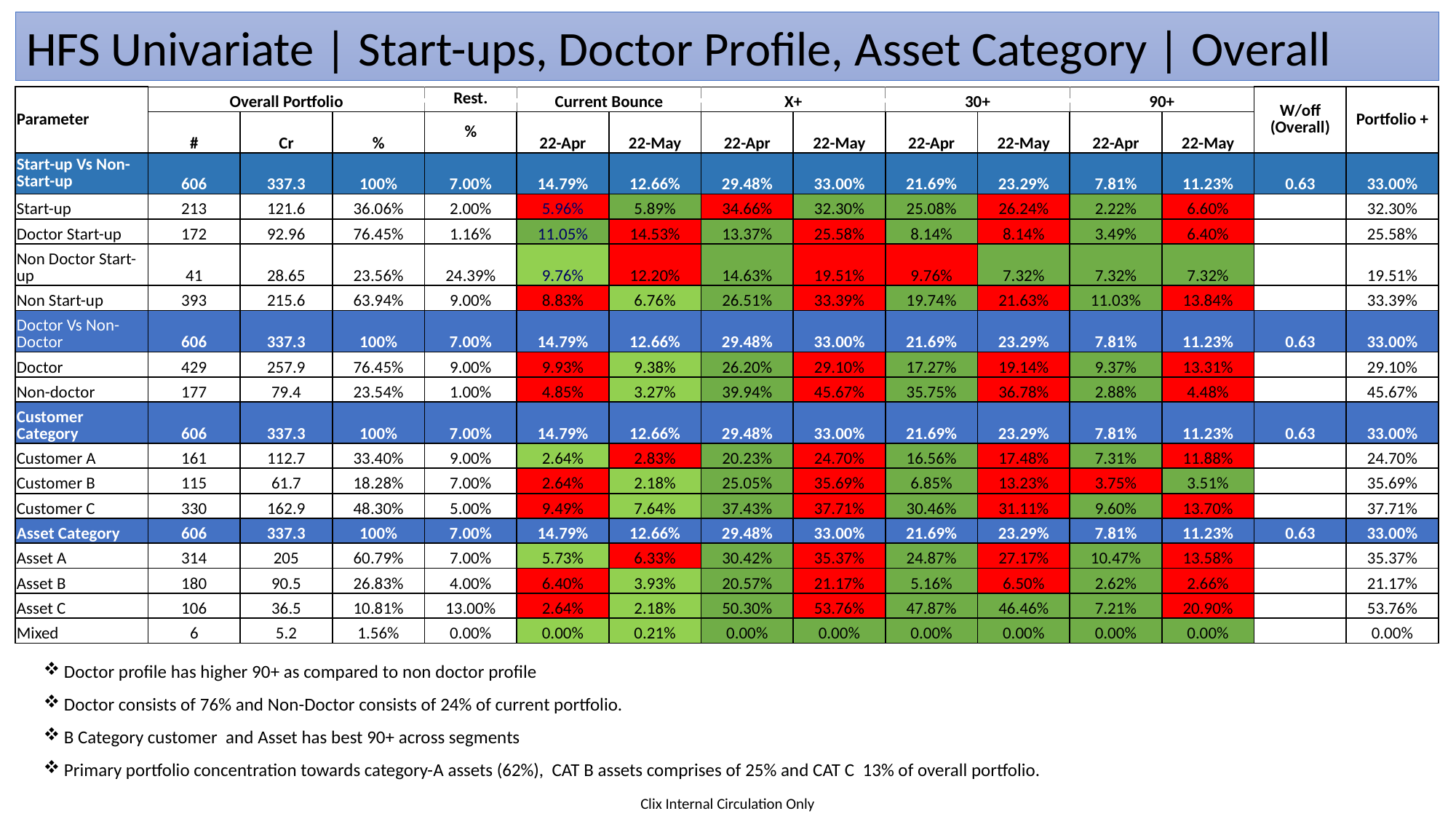

HFS Univariate | Start-ups, Doctor Profile, Asset Category | Overall
| Parameter | Overall Portfolio |  |  | Rest. | Current Bounce |  | X+ |  | 30+ |  | 90+ |  | W/off (Overall) | Portfolio + |
| --- | --- | --- | --- | --- | --- | --- | --- | --- | --- | --- | --- | --- | --- | --- |
|  | # | Cr | % | % | 22-Apr | 22-May | 22-Apr | 22-May | 22-Apr | 22-May | 22-Apr | 22-May |  |  |
| Start-up Vs Non-Start-up | 606 | 337.3 | 100% | 7.00% | 14.79% | 12.66% | 29.48% | 33.00% | 21.69% | 23.29% | 7.81% | 11.23% | 0.63 | 33.00% |
| Start-up | 213 | 121.6 | 36.06% | 2.00% | 5.96% | 5.89% | 34.66% | 32.30% | 25.08% | 26.24% | 2.22% | 6.60% |  | 32.30% |
| Doctor Start-up | 172 | 92.96 | 76.45% | 1.16% | 11.05% | 14.53% | 13.37% | 25.58% | 8.14% | 8.14% | 3.49% | 6.40% |  | 25.58% |
| Non Doctor Start-up | 41 | 28.65 | 23.56% | 24.39% | 9.76% | 12.20% | 14.63% | 19.51% | 9.76% | 7.32% | 7.32% | 7.32% |  | 19.51% |
| Non Start-up | 393 | 215.6 | 63.94% | 9.00% | 8.83% | 6.76% | 26.51% | 33.39% | 19.74% | 21.63% | 11.03% | 13.84% |  | 33.39% |
| Doctor Vs Non-Doctor | 606 | 337.3 | 100% | 7.00% | 14.79% | 12.66% | 29.48% | 33.00% | 21.69% | 23.29% | 7.81% | 11.23% | 0.63 | 33.00% |
| Doctor | 429 | 257.9 | 76.45% | 9.00% | 9.93% | 9.38% | 26.20% | 29.10% | 17.27% | 19.14% | 9.37% | 13.31% |  | 29.10% |
| Non-doctor | 177 | 79.4 | 23.54% | 1.00% | 4.85% | 3.27% | 39.94% | 45.67% | 35.75% | 36.78% | 2.88% | 4.48% |  | 45.67% |
| Customer Category | 606 | 337.3 | 100% | 7.00% | 14.79% | 12.66% | 29.48% | 33.00% | 21.69% | 23.29% | 7.81% | 11.23% | 0.63 | 33.00% |
| Customer A | 161 | 112.7 | 33.40% | 9.00% | 2.64% | 2.83% | 20.23% | 24.70% | 16.56% | 17.48% | 7.31% | 11.88% |  | 24.70% |
| Customer B | 115 | 61.7 | 18.28% | 7.00% | 2.64% | 2.18% | 25.05% | 35.69% | 6.85% | 13.23% | 3.75% | 3.51% |  | 35.69% |
| Customer C | 330 | 162.9 | 48.30% | 5.00% | 9.49% | 7.64% | 37.43% | 37.71% | 30.46% | 31.11% | 9.60% | 13.70% |  | 37.71% |
| Asset Category | 606 | 337.3 | 100% | 7.00% | 14.79% | 12.66% | 29.48% | 33.00% | 21.69% | 23.29% | 7.81% | 11.23% | 0.63 | 33.00% |
| Asset A | 314 | 205 | 60.79% | 7.00% | 5.73% | 6.33% | 30.42% | 35.37% | 24.87% | 27.17% | 10.47% | 13.58% |  | 35.37% |
| Asset B | 180 | 90.5 | 26.83% | 4.00% | 6.40% | 3.93% | 20.57% | 21.17% | 5.16% | 6.50% | 2.62% | 2.66% |  | 21.17% |
| Asset C | 106 | 36.5 | 10.81% | 13.00% | 2.64% | 2.18% | 50.30% | 53.76% | 47.87% | 46.46% | 7.21% | 20.90% |  | 53.76% |
| Mixed | 6 | 5.2 | 1.56% | 0.00% | 0.00% | 0.21% | 0.00% | 0.00% | 0.00% | 0.00% | 0.00% | 0.00% |  | 0.00% |
Doctor profile has higher 90+ as compared to non doctor profile
Doctor consists of 76% and Non-Doctor consists of 24% of current portfolio.
B Category customer  and Asset has best 90+ across segments
Primary portfolio concentration towards category-A assets (62%),  CAT B assets comprises of 25% and CAT C  13% of overall portfolio.